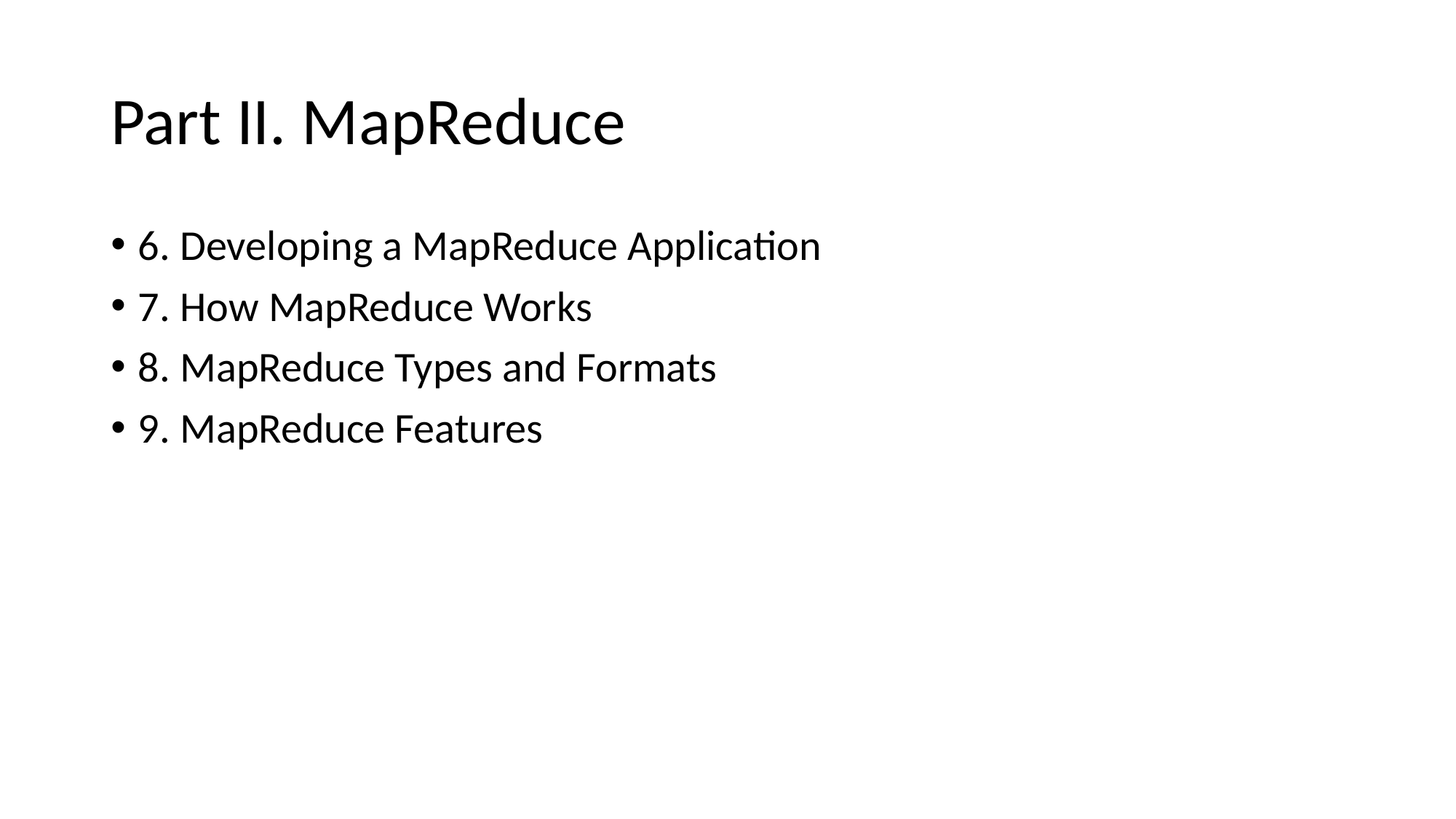

# Part II. MapReduce
6. Developing a MapReduce Application
7. How MapReduce Works
8. MapReduce Types and Formats
9. MapReduce Features